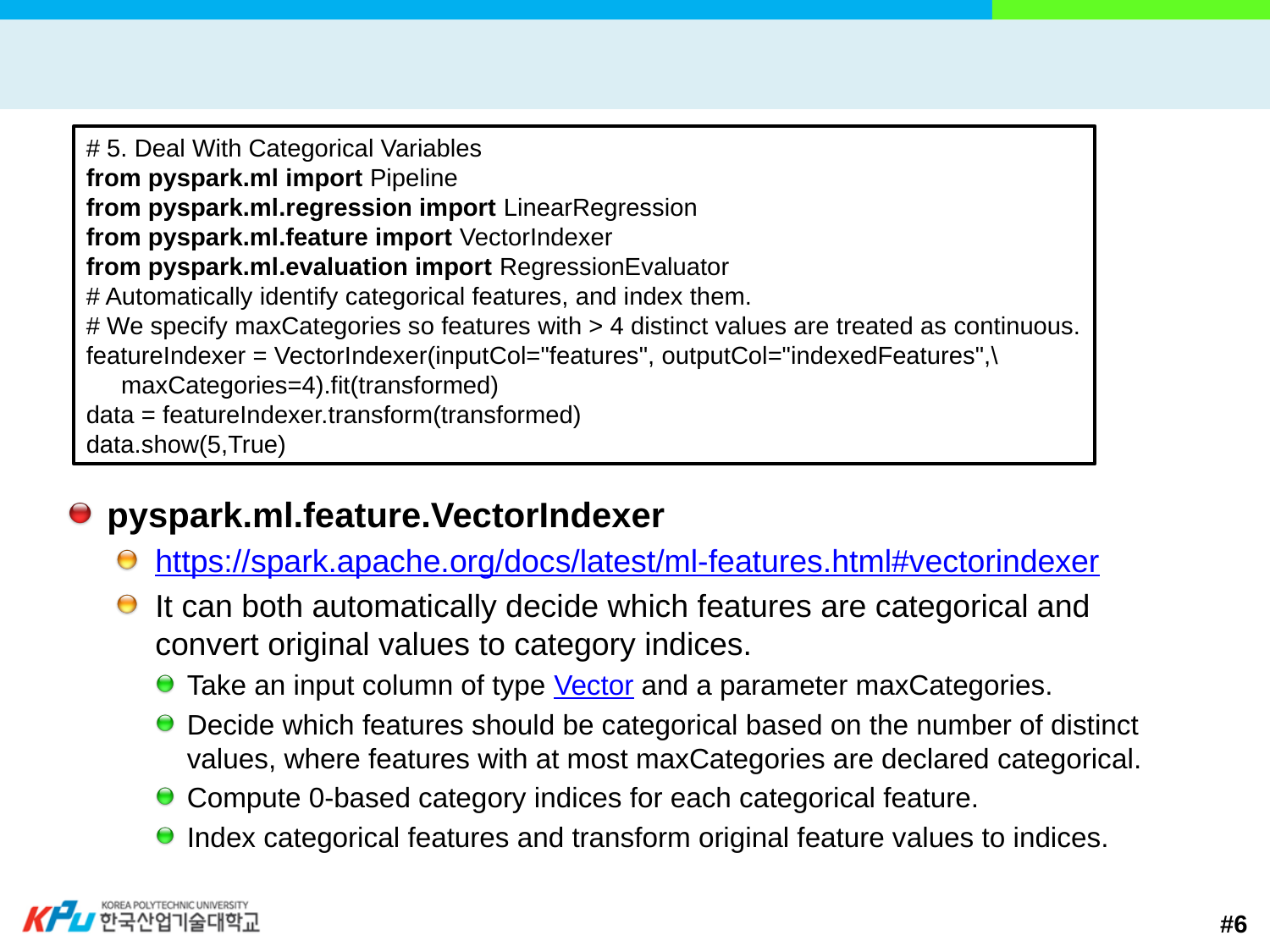

#
# 5. Deal With Categorical Variables
from pyspark.ml import Pipeline
from pyspark.ml.regression import LinearRegression
from pyspark.ml.feature import VectorIndexer
from pyspark.ml.evaluation import RegressionEvaluator
# Automatically identify categorical features, and index them.
# We specify maxCategories so features with > 4 distinct values are treated as continuous.
featureIndexer = VectorIndexer(inputCol="features", outputCol="indexedFeatures",\
     maxCategories=4).fit(transformed)
data = featureIndexer.transform(transformed)
data.show(5,True)
pyspark.ml.feature.VectorIndexer
https://spark.apache.org/docs/latest/ml-features.html#vectorindexer
It can both automatically decide which features are categorical and convert original values to category indices.
Take an input column of type Vector and a parameter maxCategories.
Decide which features should be categorical based on the number of distinct values, where features with at most maxCategories are declared categorical.
Compute 0-based category indices for each categorical feature.
Index categorical features and transform original feature values to indices.